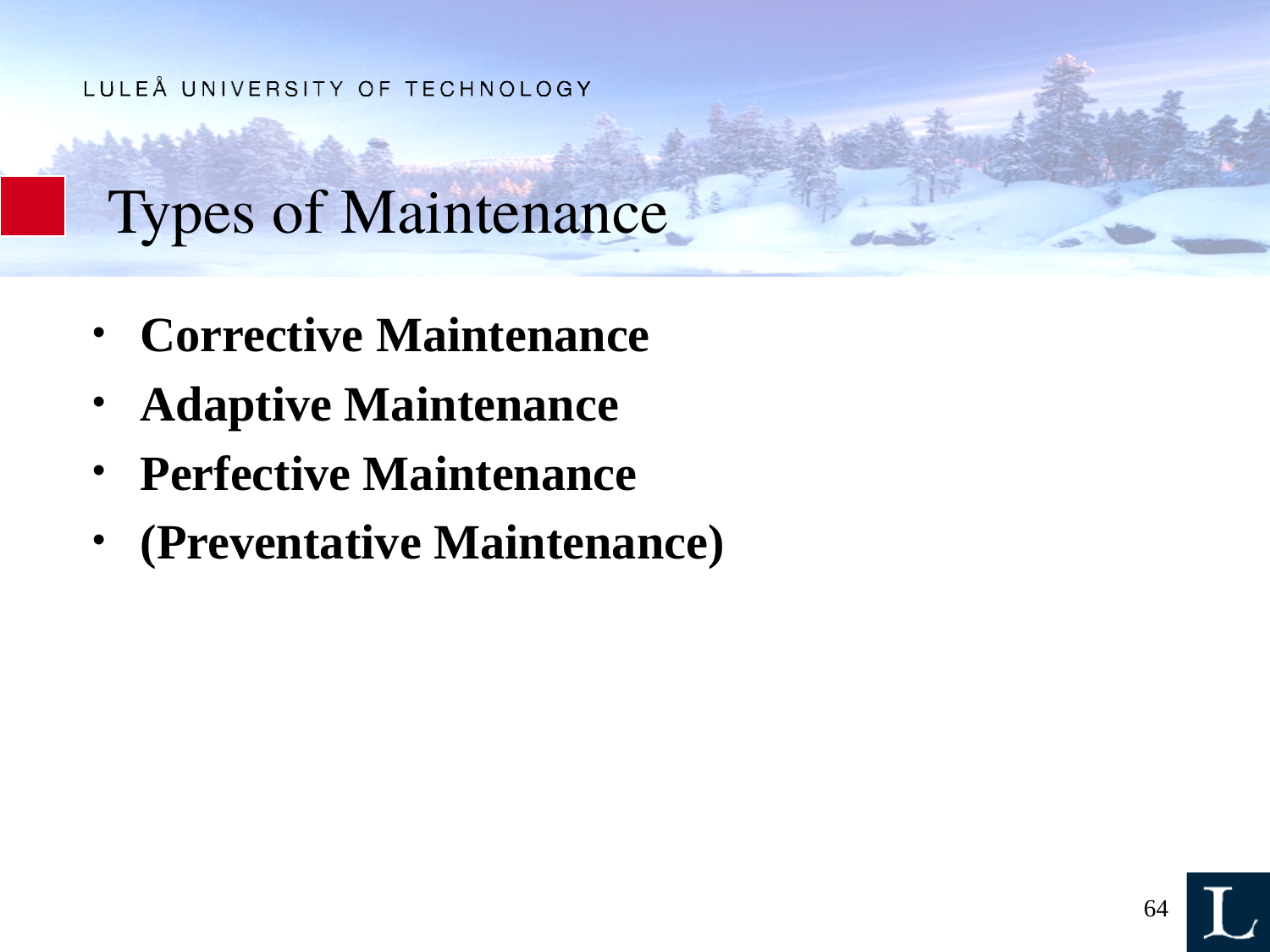

# Types of Maintenance
Corrective Maintenance
Adaptive Maintenance
Perfective Maintenance
(Preventative Maintenance)

64